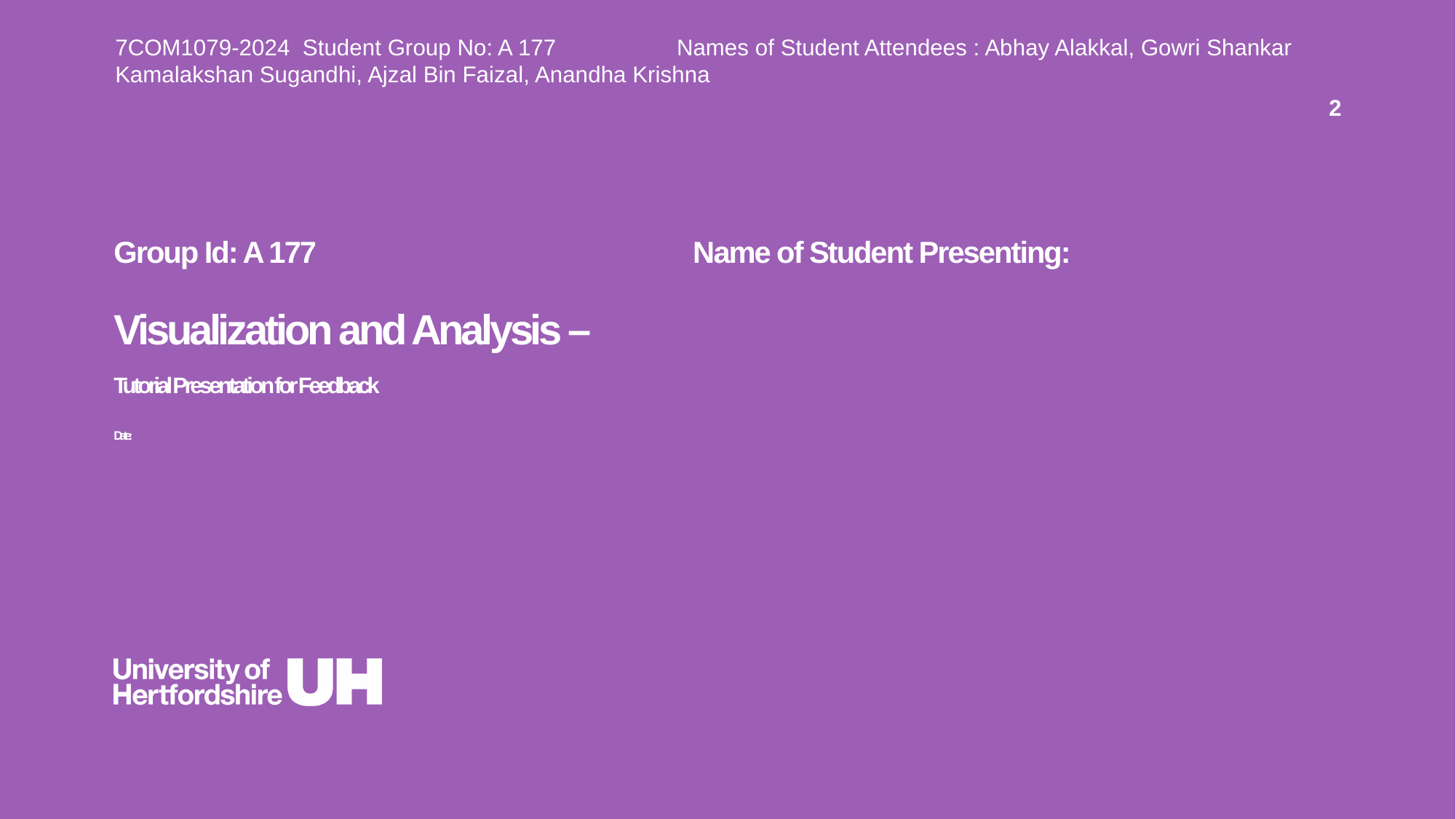

7COM1079-2024  Student Group No: A 177                   Names of Student Attendees : Abhay Alakkal, Gowri Shankar Kamalakshan Sugandhi, Ajzal Bin Faizal, Anandha Krishna
2
Group Id: A 177                                                       Name of Student Presenting:
# Visualization and Analysis – Tutorial Presentation for Feedback Date: